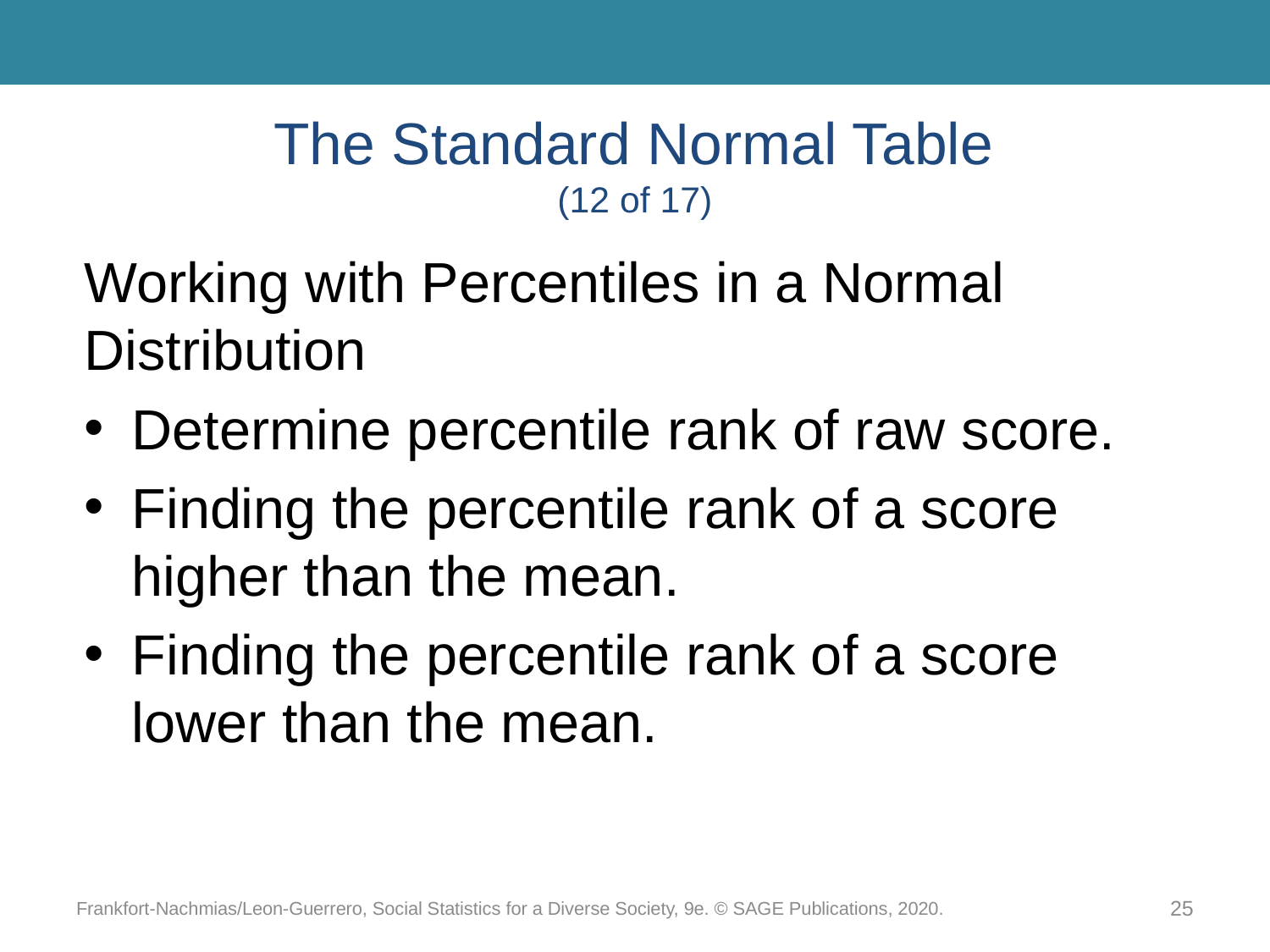

# The Standard Normal Table (12 of 17)
Working with Percentiles in a Normal Distribution
Determine percentile rank of raw score.
Finding the percentile rank of a score higher than the mean.
Finding the percentile rank of a score lower than the mean.

Frankfort-Nachmias/Leon-Guerrero, Social Statistics for a Diverse Society, 9e. © SAGE Publications, 2020.
25